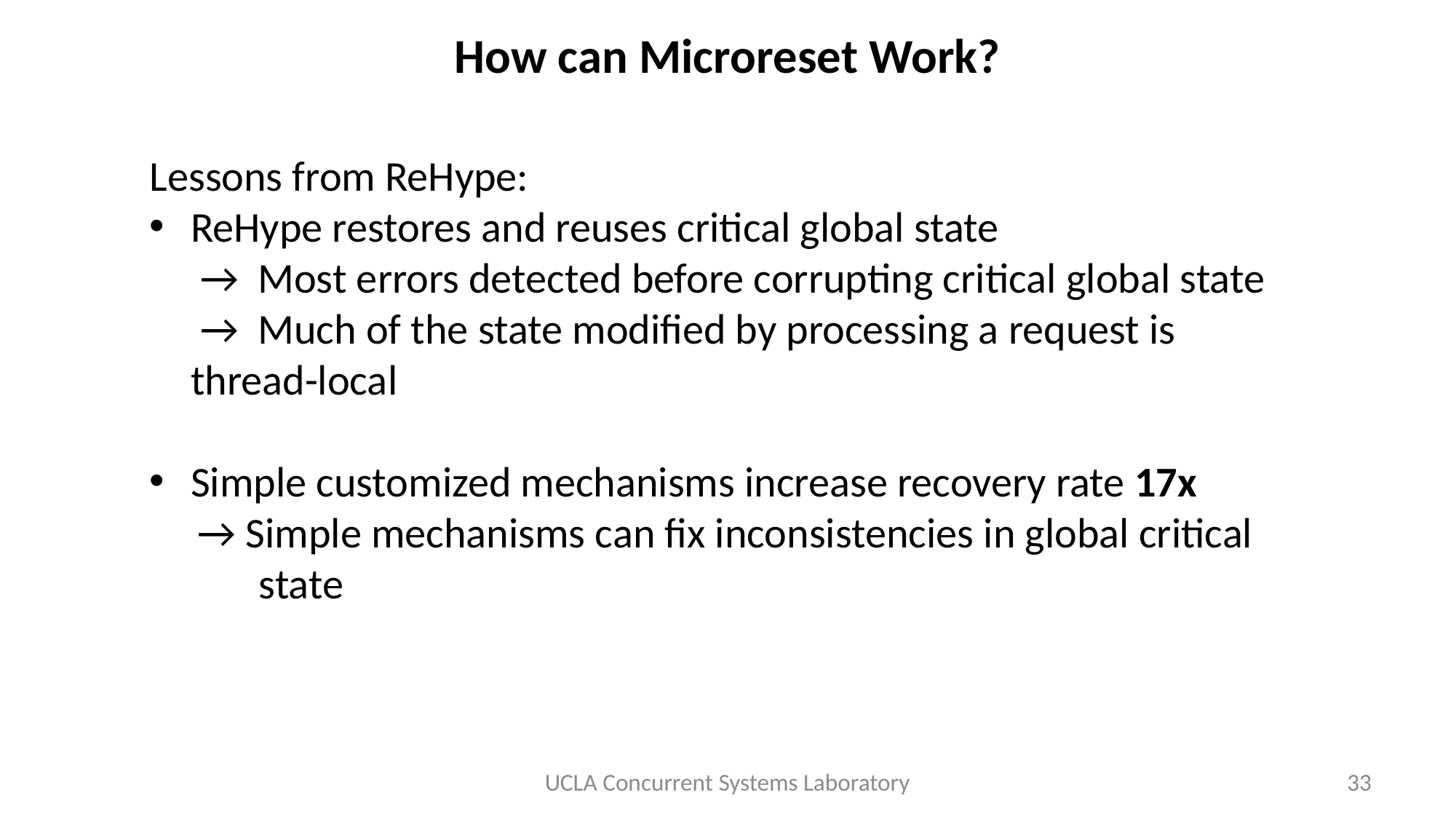

# How can Microreset Work?
Lessons from ReHype:
ReHype restores and reuses critical global state
 →  Most errors detected before corrupting critical global state
 →  Much of the state modified by processing a request is   	thread-local

Simple customized mechanisms increase recovery rate 17x
     → Simple mechanisms can fix inconsistencies in global critical 	state
UCLA Concurrent Systems Laboratory
33